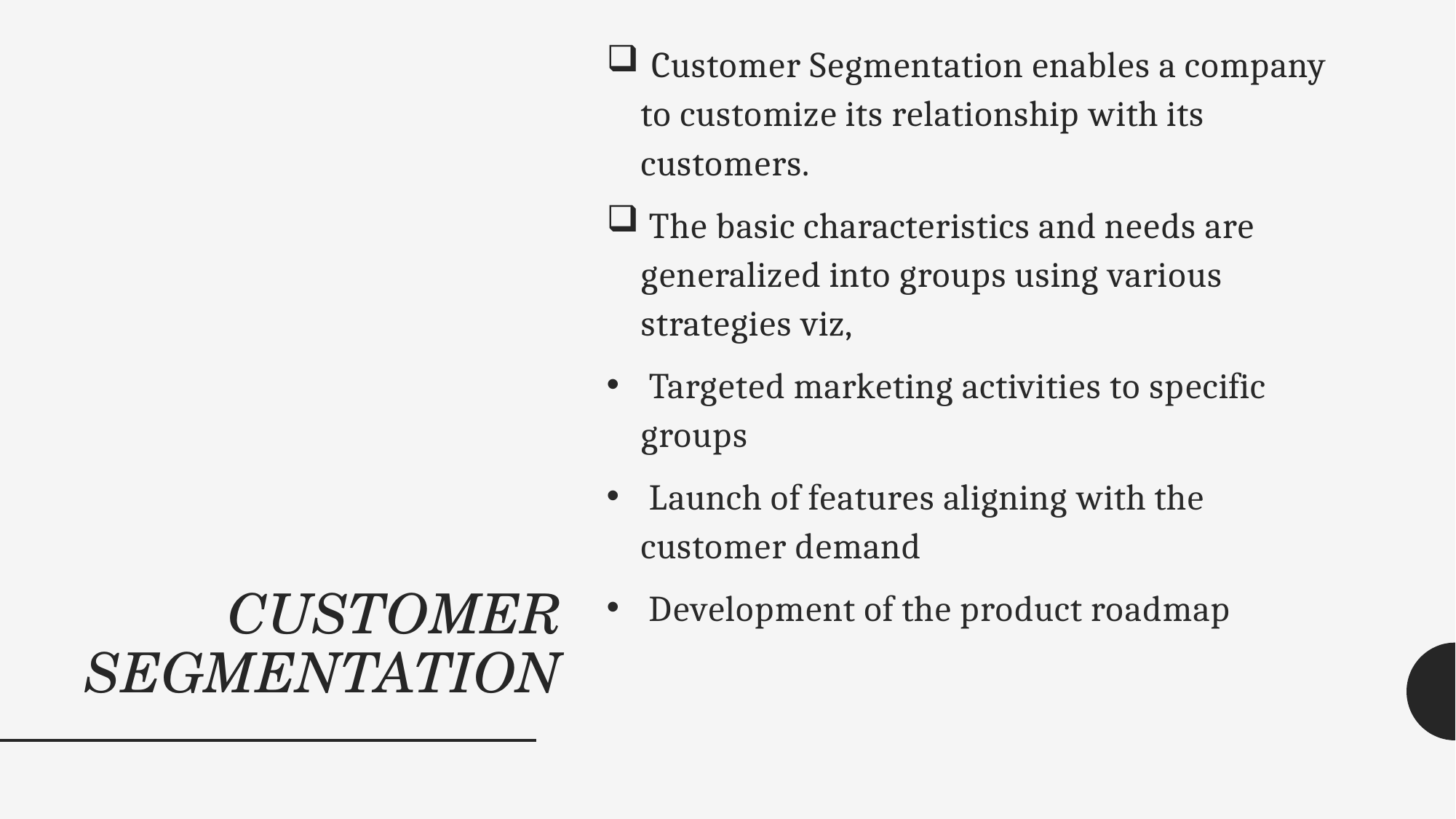

Customer Segmentation enables a company to customize its relationship with its customers.
 The basic characteristics and needs are generalized into groups using various strategies viz,
 Targeted marketing activities to specific groups
 Launch of features aligning with the customer demand
 Development of the product roadmap
# CUSTOMER SEGMENTATION